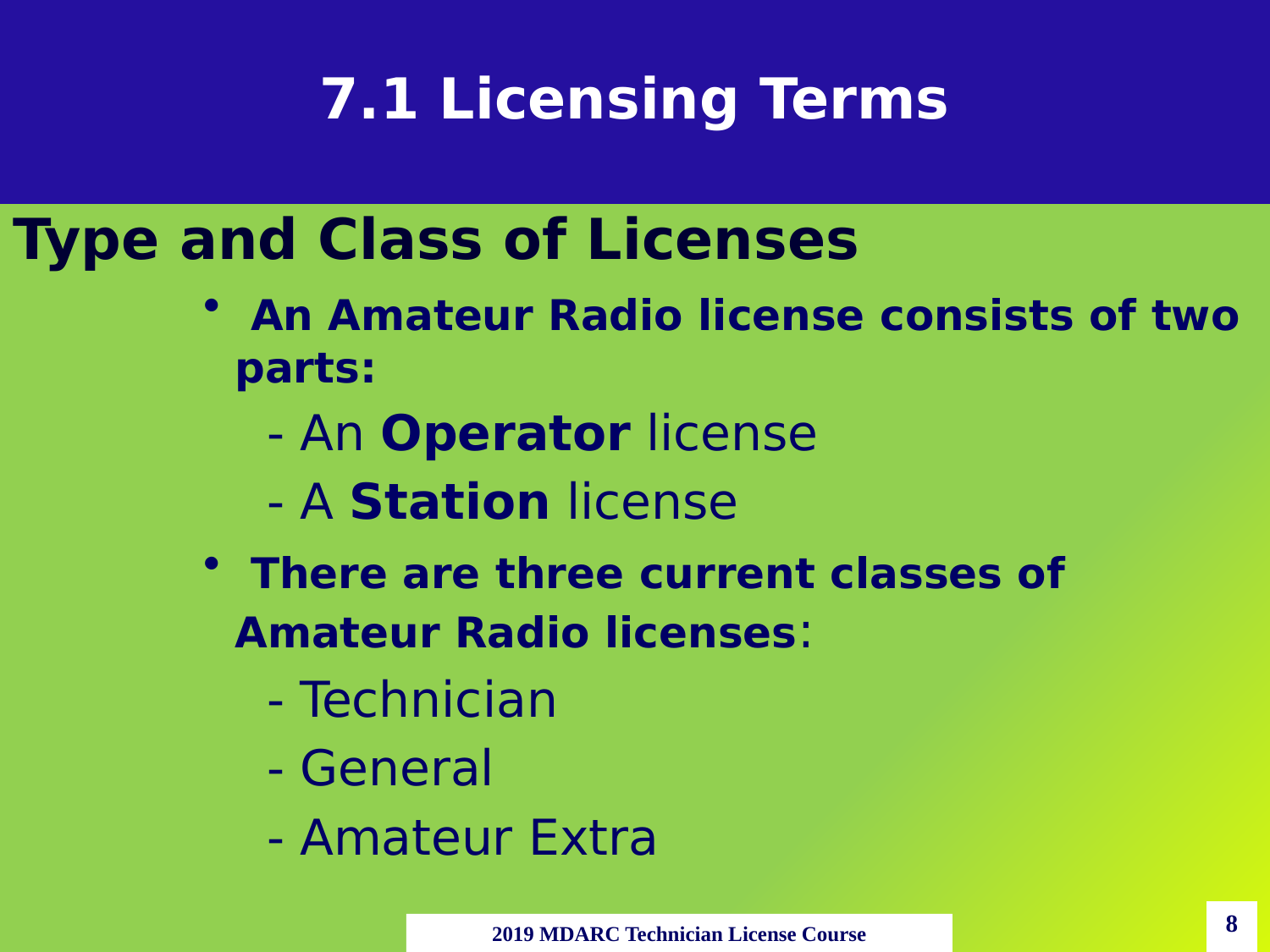

# 7.1 Licensing Terms
Type and Class of Licenses
 An Amateur Radio license consists of two parts:
- An Operator license
- A Station license
 There are three current classes of Amateur Radio licenses:
- Technician
- General
- Amateur Extra
8
2019 MDARC Technician License Course